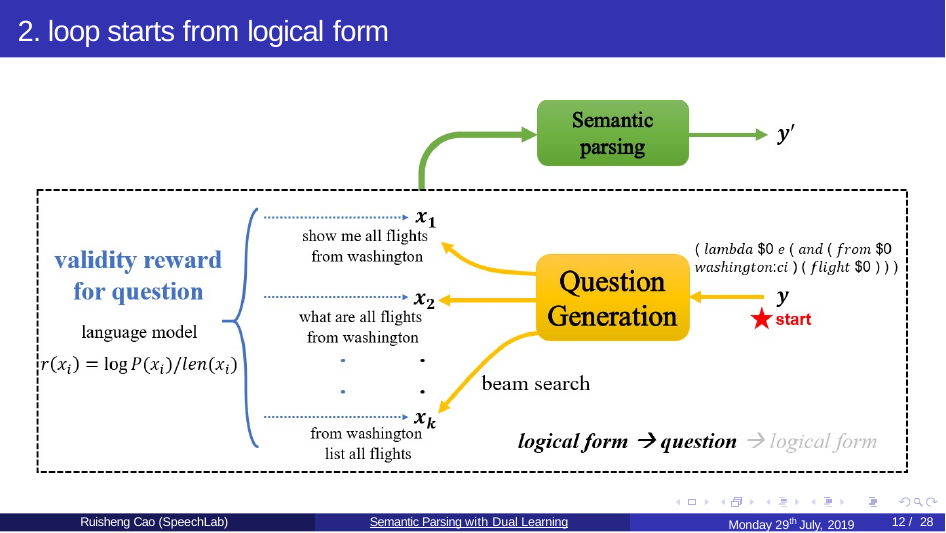

2. loop starts from logical form

Monday 29th July, 2019

Ruisheng Cao (SpeechLab)
Semantic Parsing with Dual Learning
12 / 28